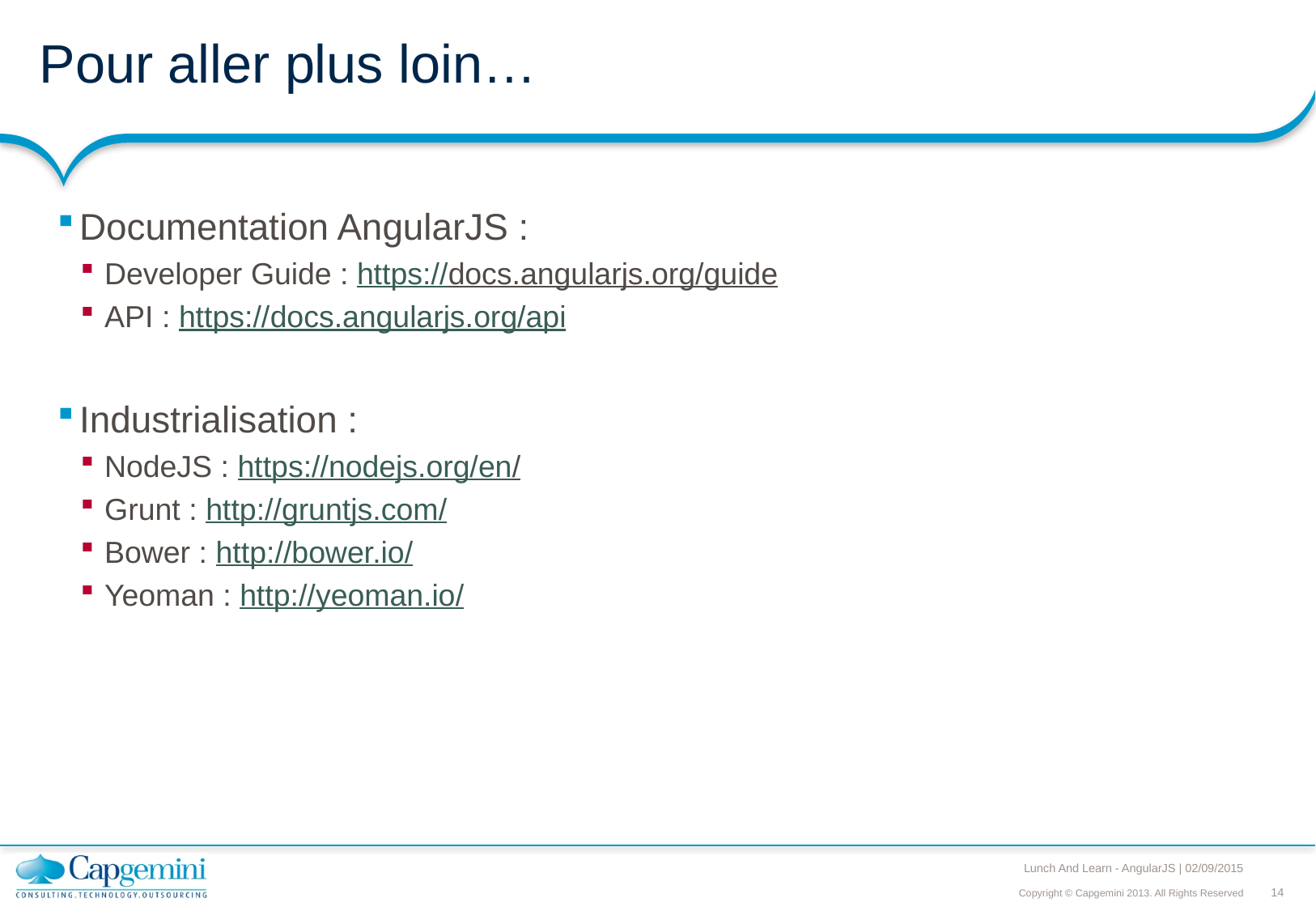

# Pour aller plus loin…
Documentation AngularJS :
Developer Guide : https://docs.angularjs.org/guide
API : https://docs.angularjs.org/api

Industrialisation :
NodeJS : https://nodejs.org/en/
Grunt : http://gruntjs.com/
Bower : http://bower.io/
Yeoman : http://yeoman.io/